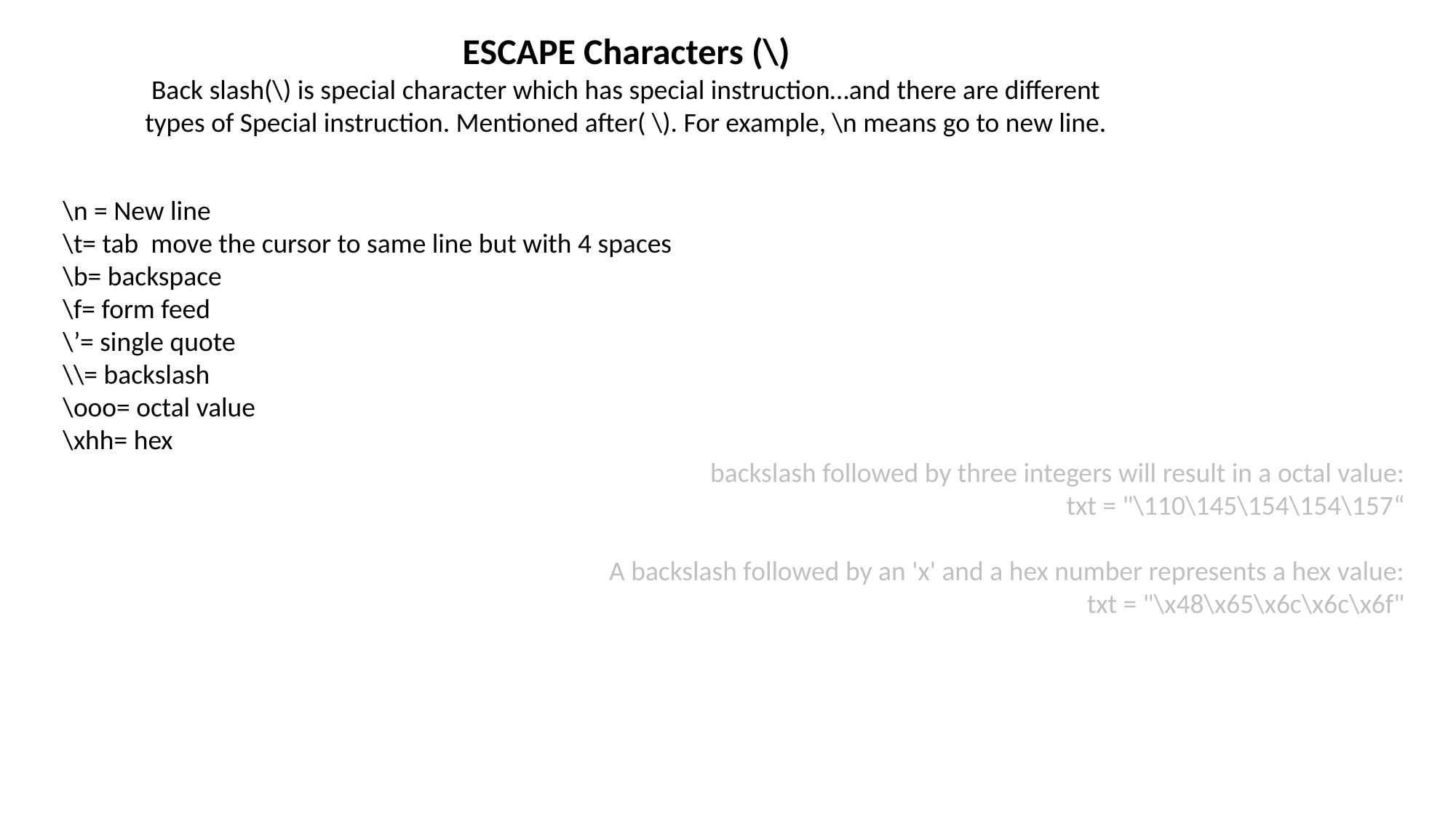

ESCAPE Characters (\)
Back slash(\) is special character which has special instruction…and there are different types of Special instruction. Mentioned after( \). For example, \n means go to new line.
\n = New line
\t= tab  move the cursor to same line but with 4 spaces
\b= backspace
\f= form feed
\’= single quote
\\= backslash
\ooo= octal value
\xhh= hex
backslash followed by three integers will result in a octal value:
txt = "\110\145\154\154\157“

A backslash followed by an 'x' and a hex number represents a hex value:
txt = "\x48\x65\x6c\x6c\x6f"